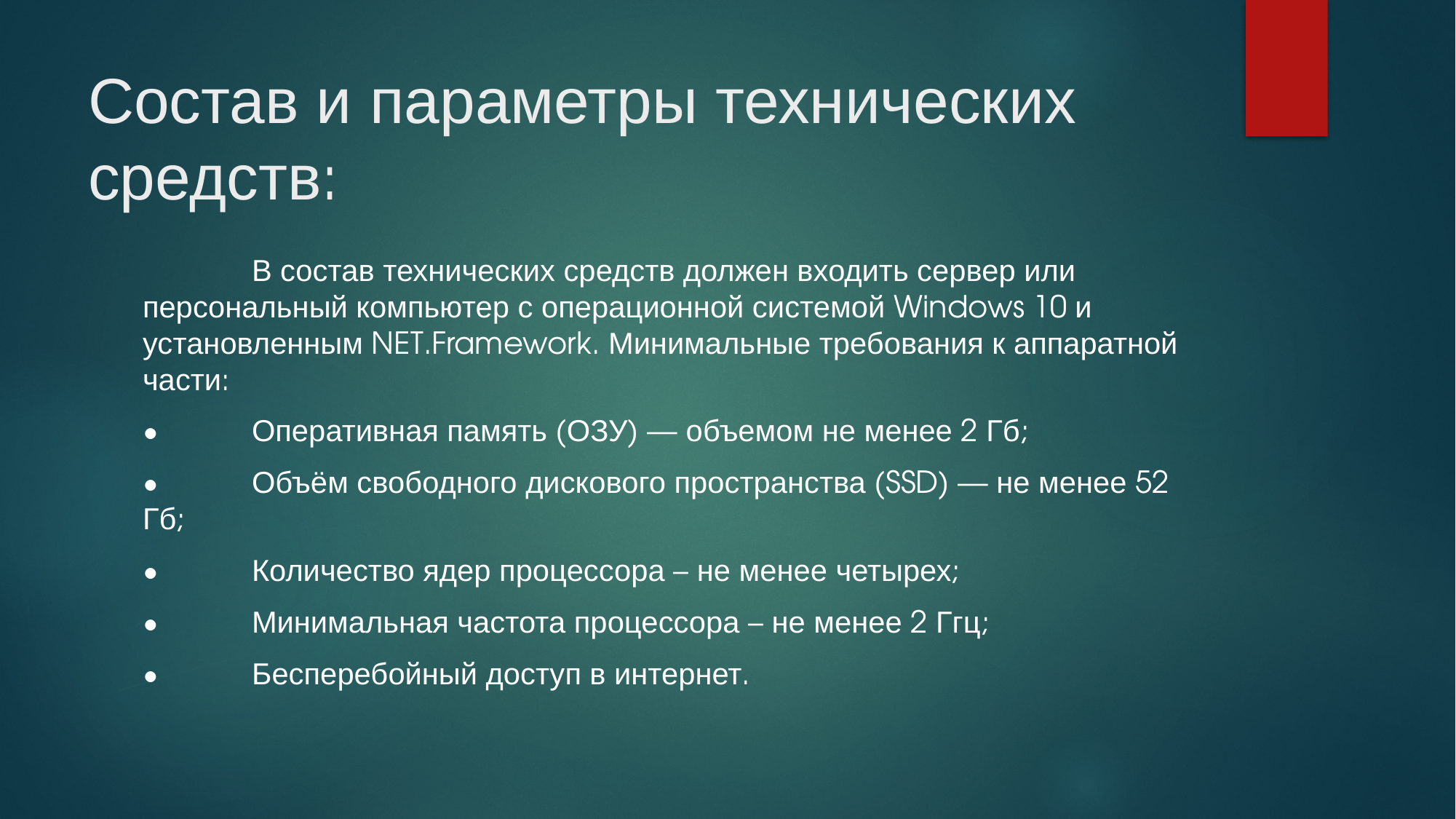

# Состав и параметры технических средств:
	В состав технических средств должен входить сервер или персональный компьютер с операционной системой Windows 10 и установленным NET.Framework. Минимальные требования к аппаратной части:
•	Оперативная память (ОЗУ) — объемом не менее 2 Гб;
•	Объём свободного дискового пространства (SSD) — не менее 52 Гб;
•	Количество ядер процессора – не менее четырех;
•	Минимальная частота процессора – не менее 2 Ггц;
•	Бесперебойный доступ в интернет.